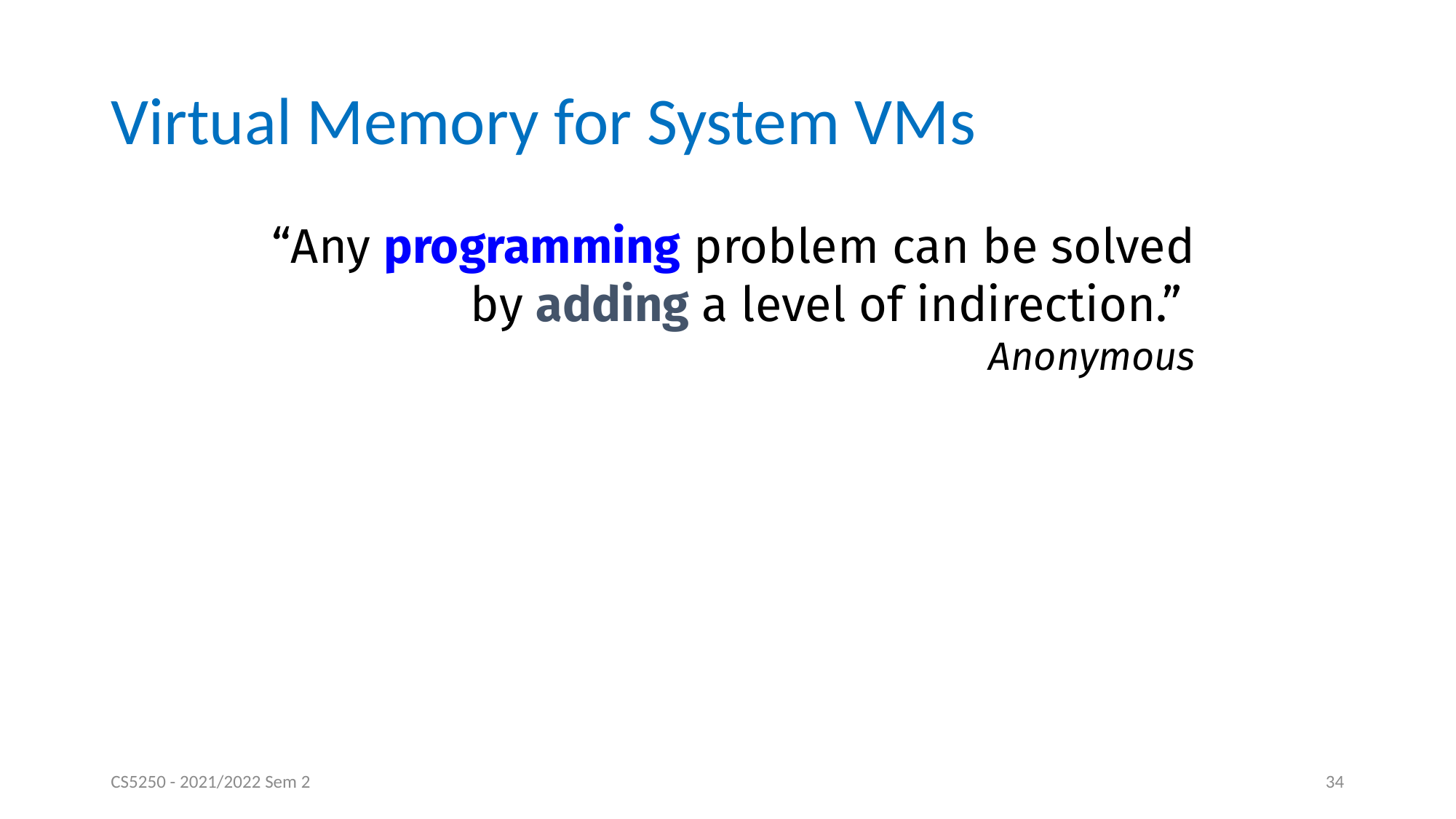

# Virtual Memory for System VMs
“Any programming problem can be solved by adding a level of indirection.”
Anonymous

34
CS5250 - 2021/2022 Sem 2